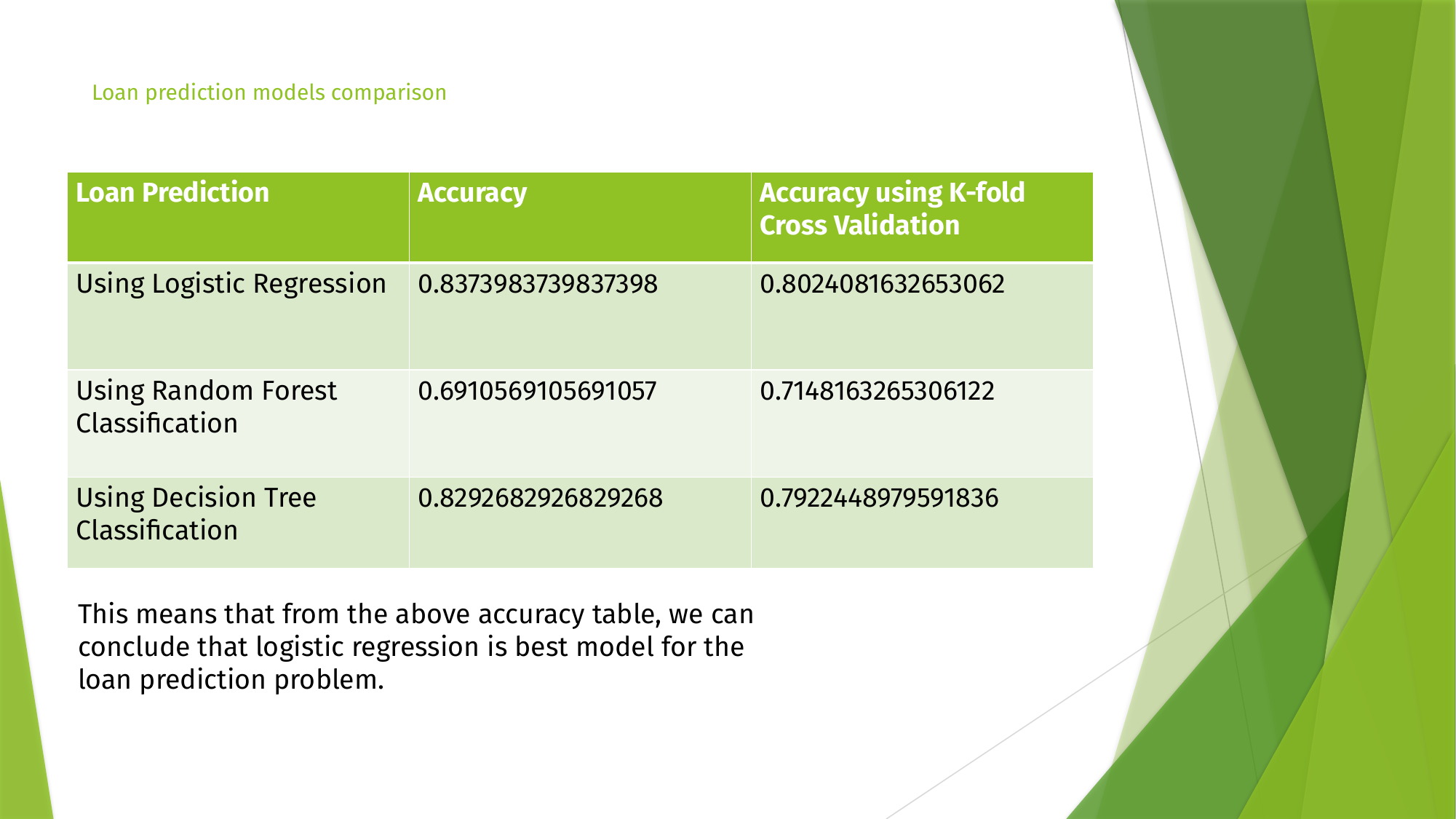

# Loan prediction models comparison
| Loan Prediction | Accuracy | Accuracy using K-fold Cross Validation |
| --- | --- | --- |
| Using Logistic Regression | 0.8373983739837398 | 0.8024081632653062 |
| Using Random Forest Classification | 0.6910569105691057 | 0.7148163265306122 |
| Using Decision Tree Classification | 0.8292682926829268 | 0.7922448979591836 |
This means that from the above accuracy table, we can conclude that logistic regression is best model for the loan prediction problem.